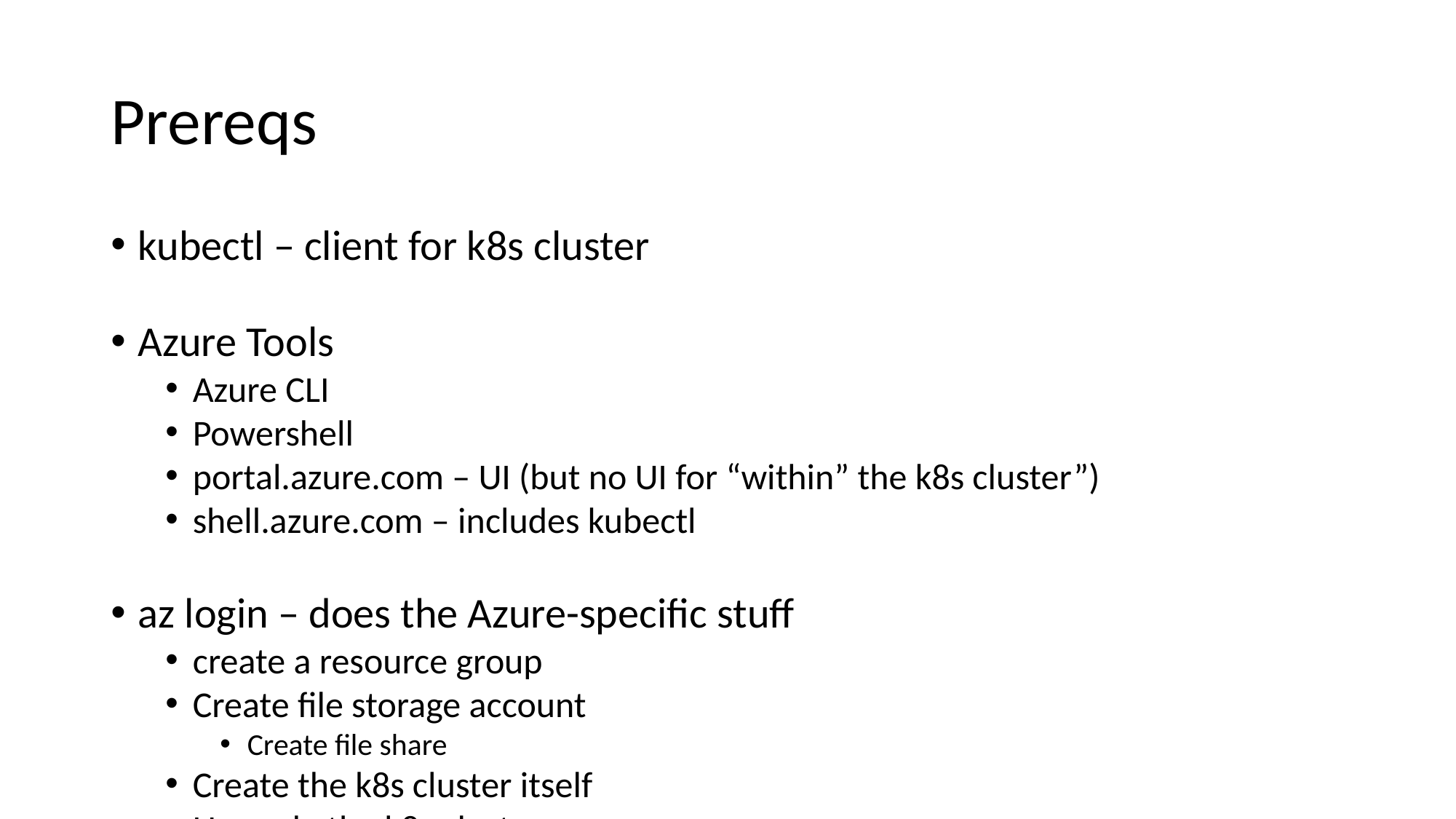

Prereqs
kubectl – client for k8s cluster

Azure Tools
Azure CLI
Powershell
portal.azure.com – UI (but no UI for “within” the k8s cluster”)
shell.azure.com – includes kubectl

az login – does the Azure-specific stuff
create a resource group
Create file storage account
Create file share
Create the k8s cluster itself
Upgrade the k8s cluster

Kubernetes Dashboard – UI “within” the cluster